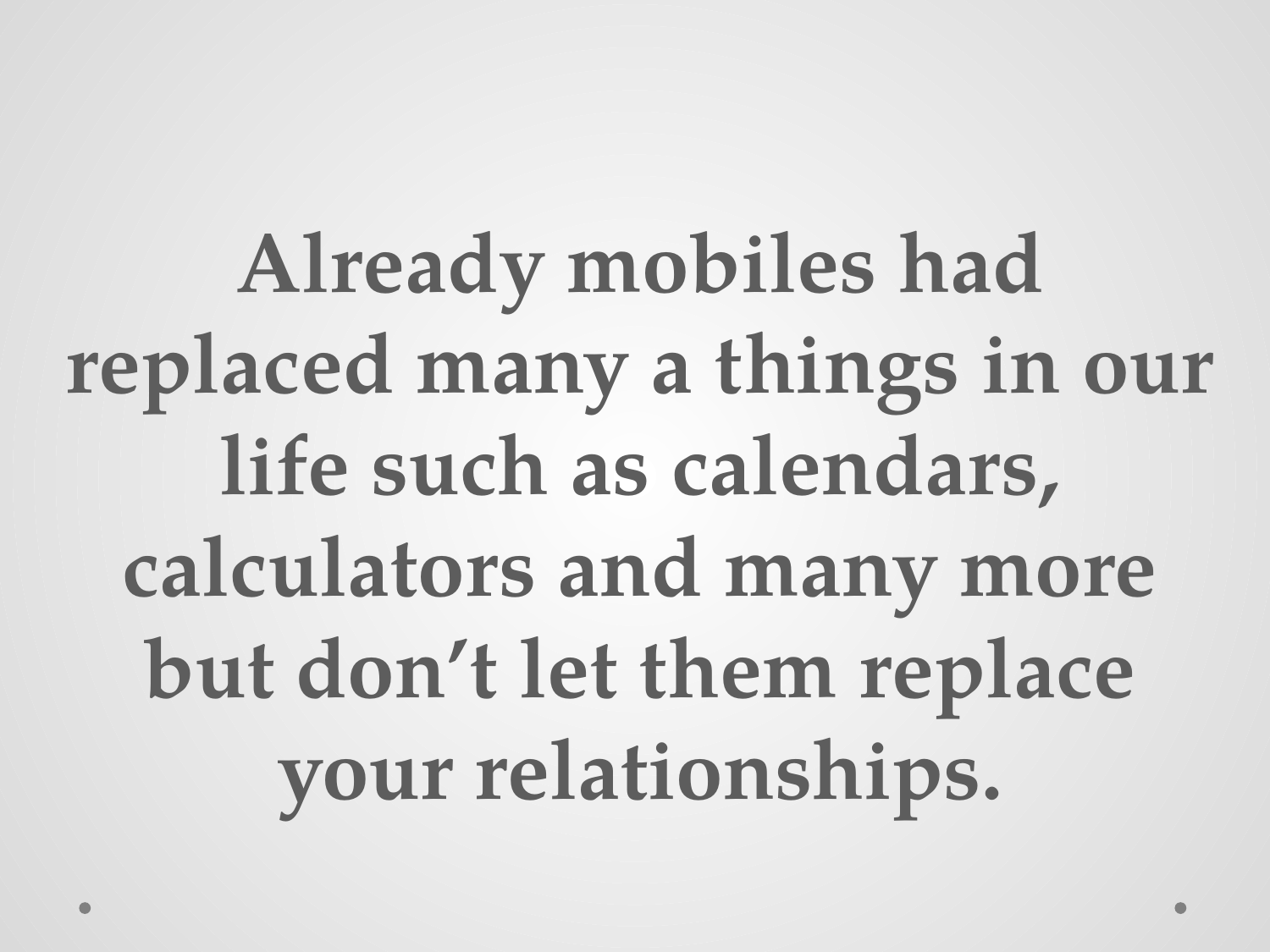

Already mobiles had replaced many a things in our life such as calendars, calculators and many more but don’t let them replace your relationships.